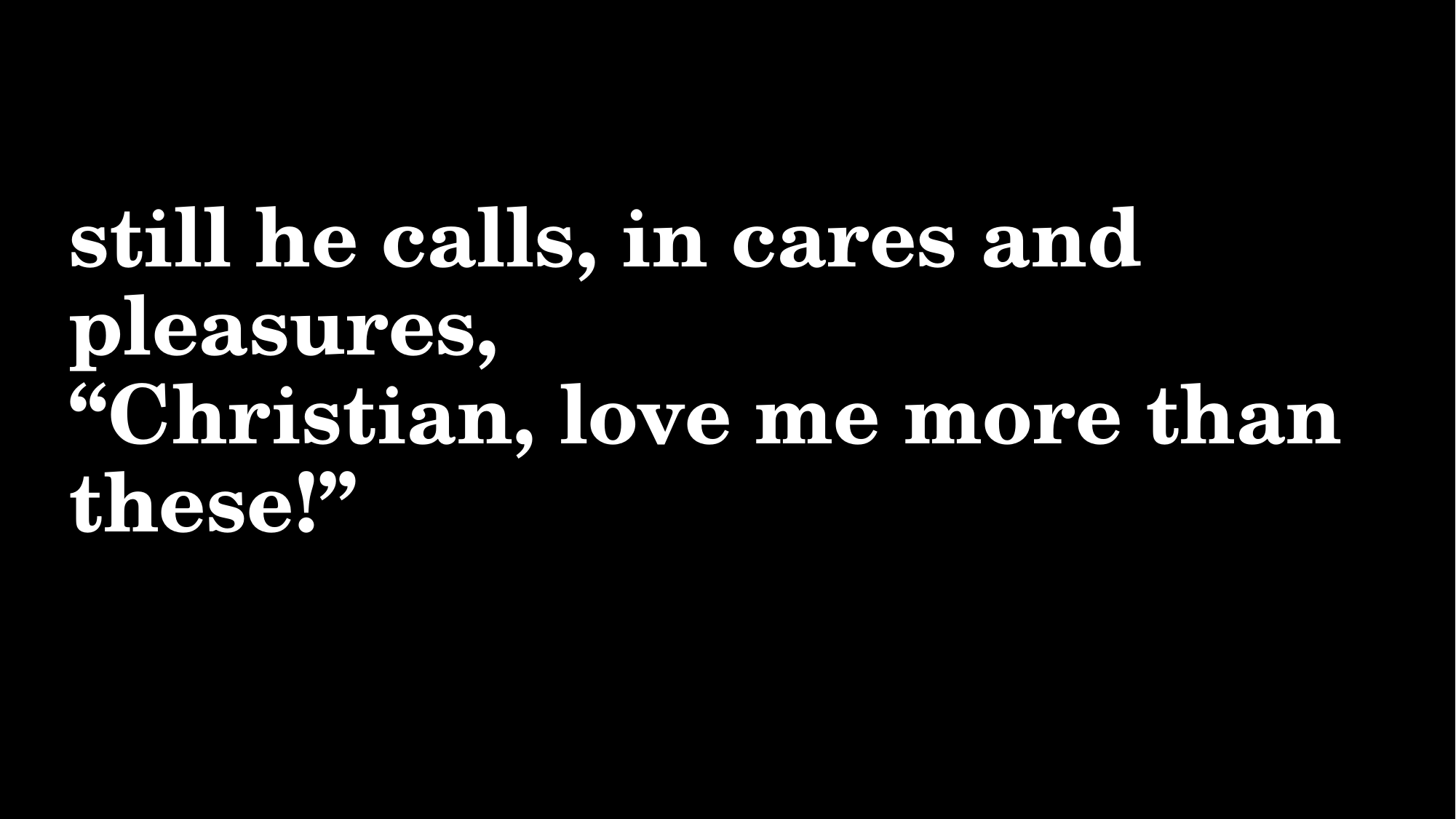

# still he calls, in cares and pleasures, “Christian, love me more than these!”